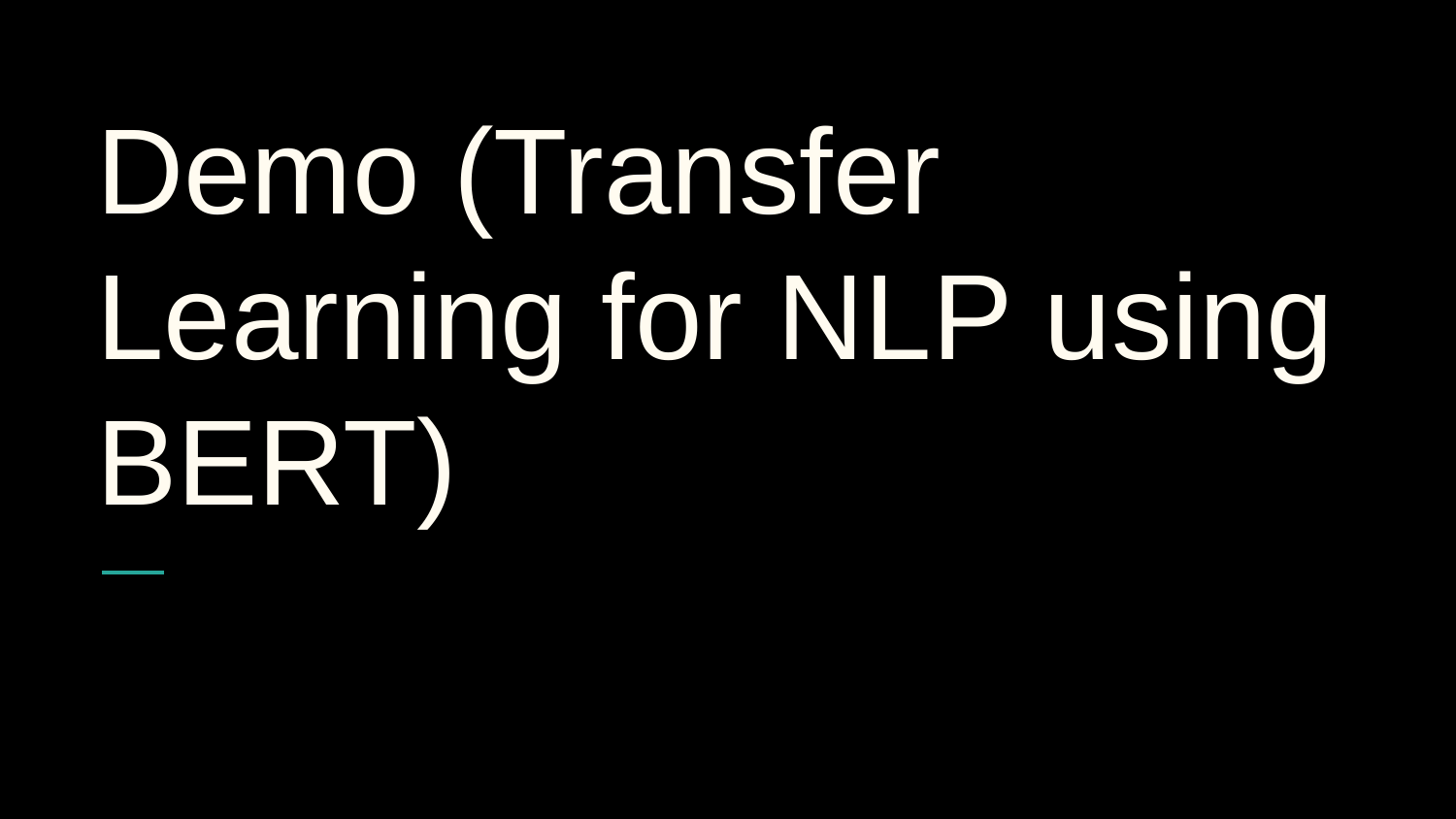

# Demo (Transfer Learning for NLP using BERT)